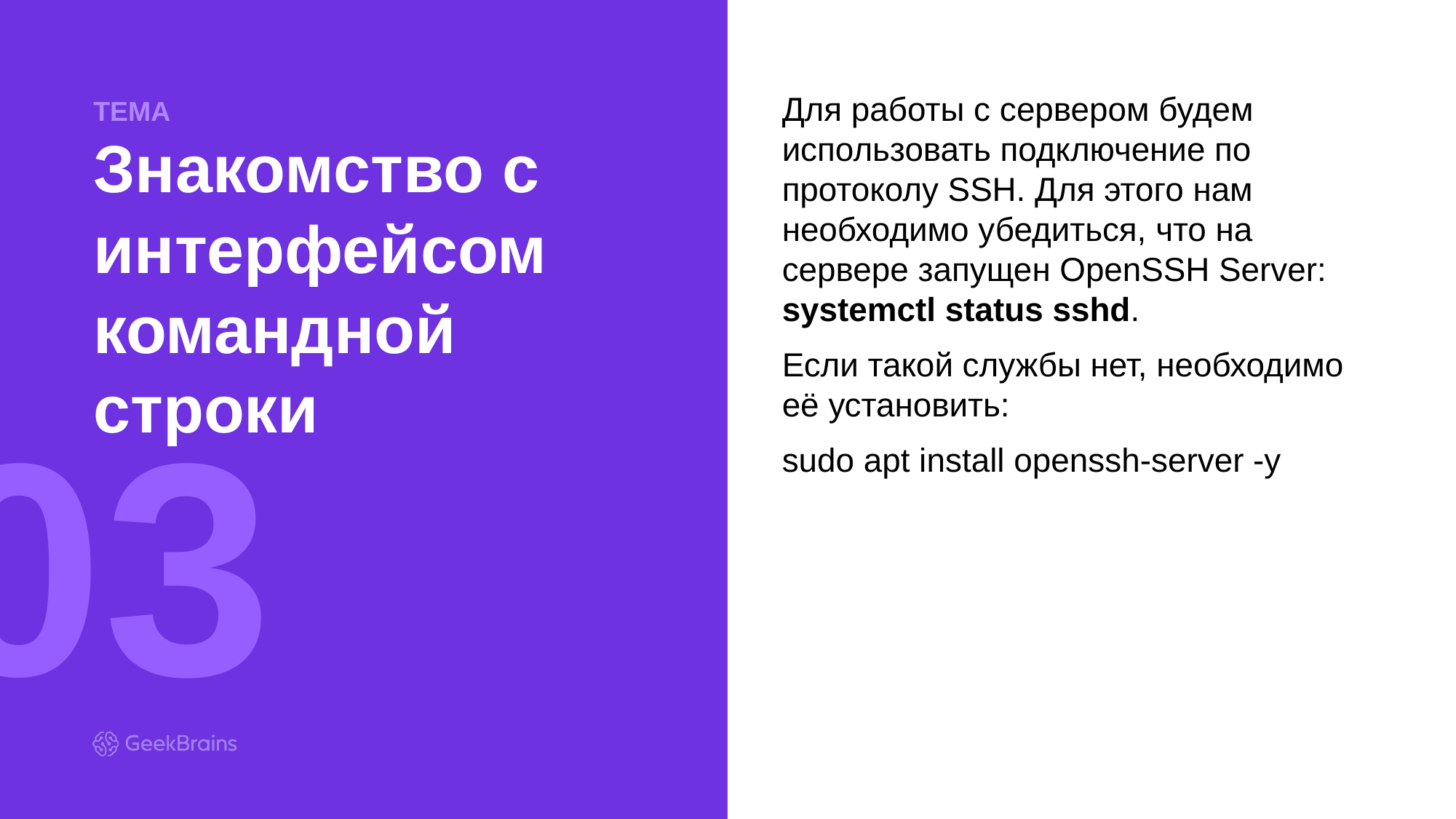

ТЕМА
Для работы с сервером будем использовать подключение по протоколу SSH. Для этого нам необходимо убедиться, что на сервере запущен OpenSSH Server: systemctl status sshd.
Если такой службы нет, необходимо её установить:
sudo apt install openssh-server -y

# Знакомство с интерфейсом командной строки